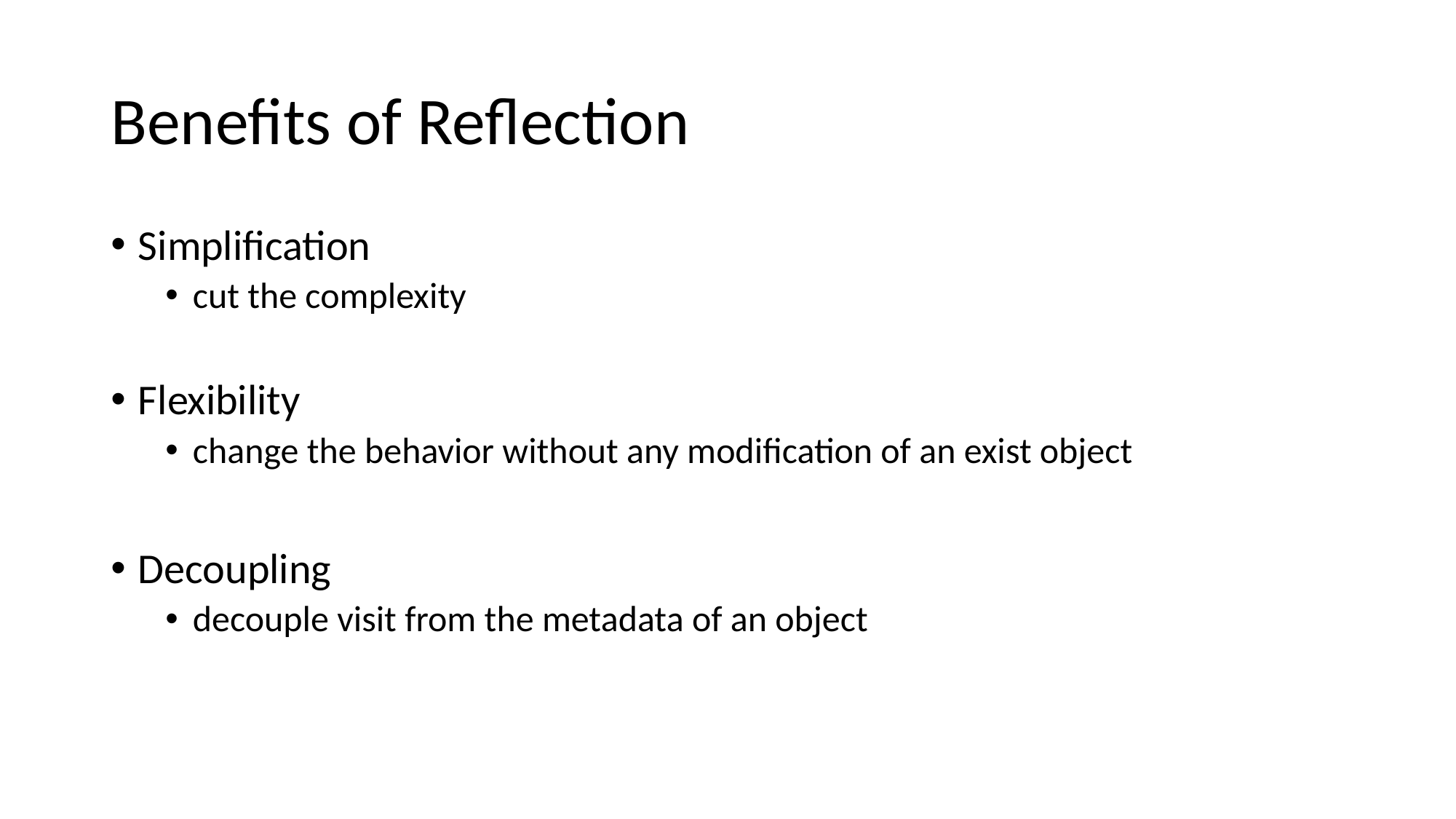

# Benefits of Reflection
Simplification
cut the complexity

Flexibility
change the behavior without any modification of an exist object

Decoupling
decouple visit from the metadata of an object